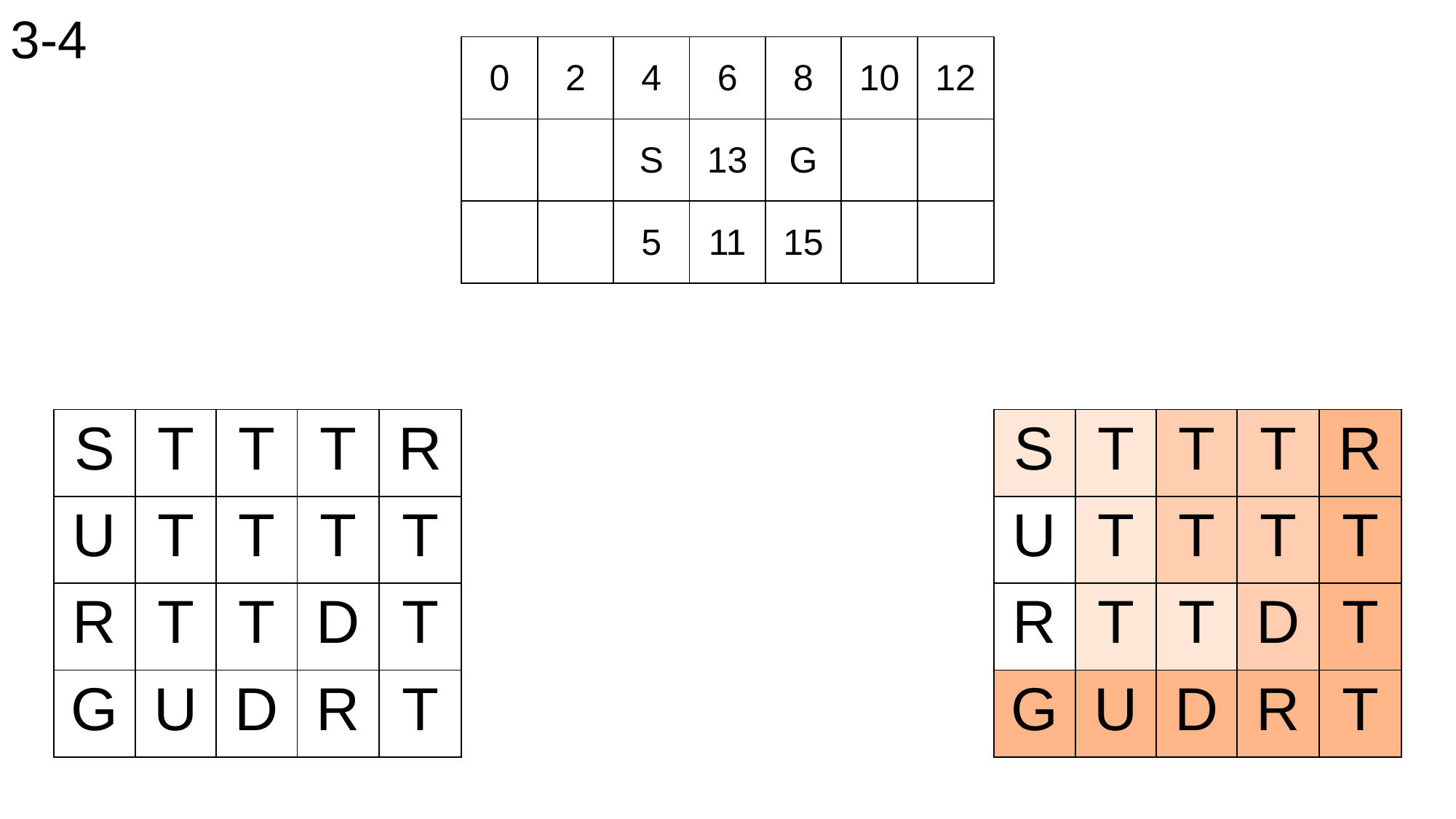

3-4
| 0 | 2 | 4 | 6 | 8 | 10 | 12 |
| --- | --- | --- | --- | --- | --- | --- |
|  |  | S | 13 | G |  |  |
|  |  | 5 | 11 | 15 |  |  |
| S | T | T | T | R |
| --- | --- | --- | --- | --- |
| U | T | T | T | T |
| R | T | T | D | T |
| G | U | D | R | T |
| S | T | T | T | R |
| --- | --- | --- | --- | --- |
| U | T | T | T | T |
| R | T | T | D | T |
| G | U | D | R | T |